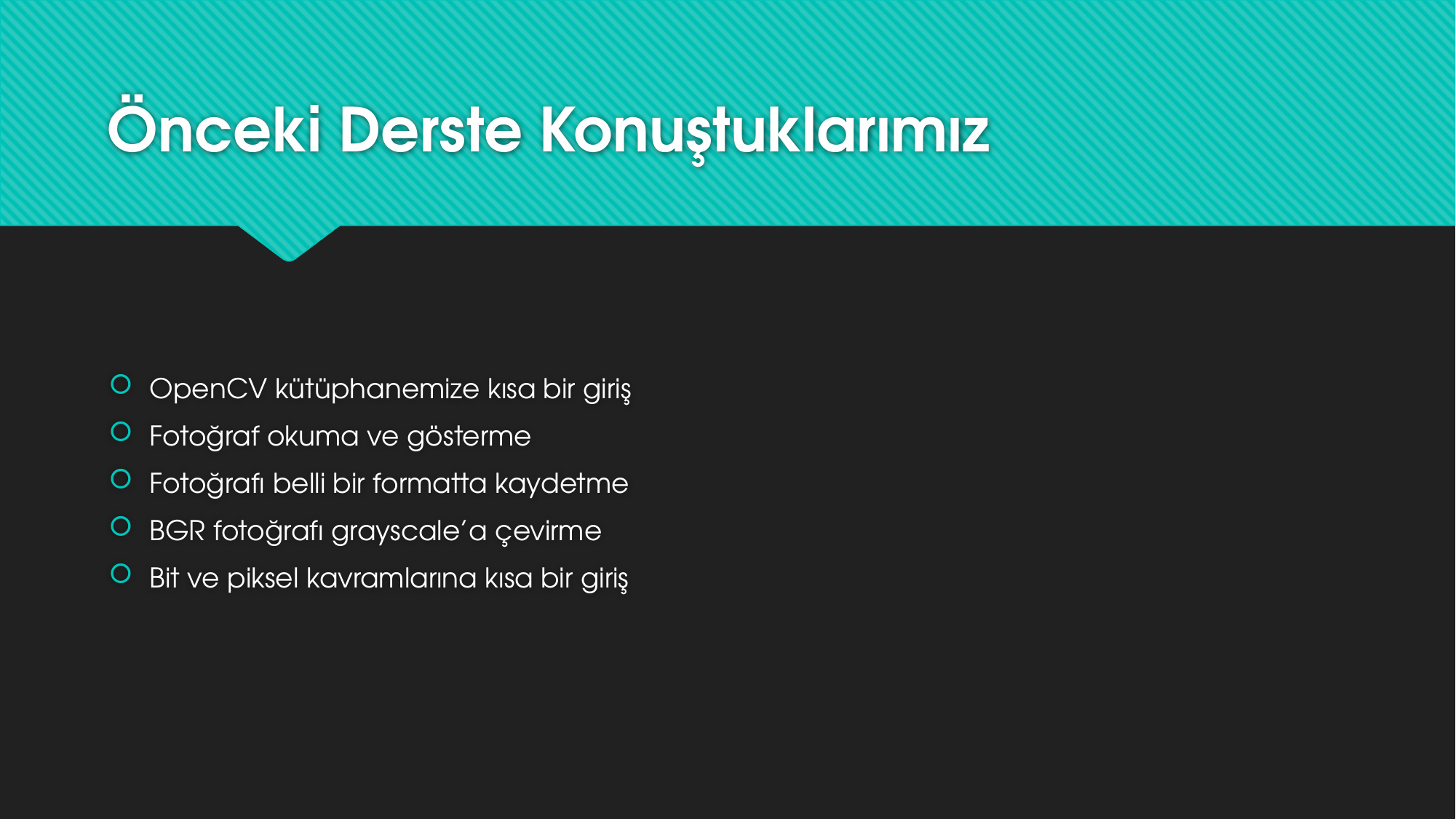

# Önceki Derste Konuştuklarımız
OpenCV kütüphanemize kısa bir giriş
Fotoğraf okuma ve gösterme
Fotoğrafı belli bir formatta kaydetme
BGR fotoğrafı grayscale’a çevirme
Bit ve piksel kavramlarına kısa bir giriş